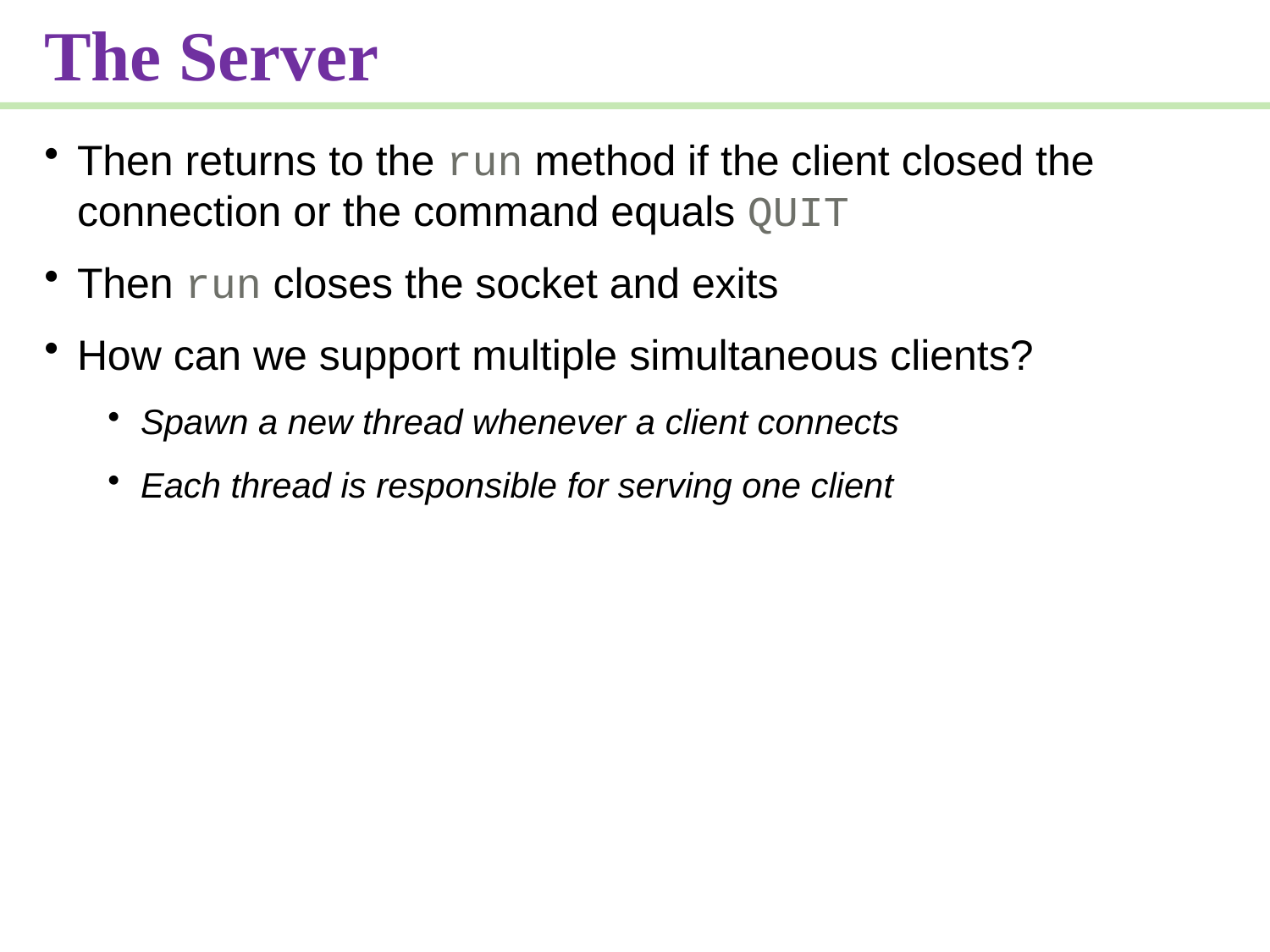

The Server
Then returns to the run method if the client closed the connection or the command equals QUIT
Then run closes the socket and exits
How can we support multiple simultaneous clients?
Spawn a new thread whenever a client connects
Each thread is responsible for serving one client